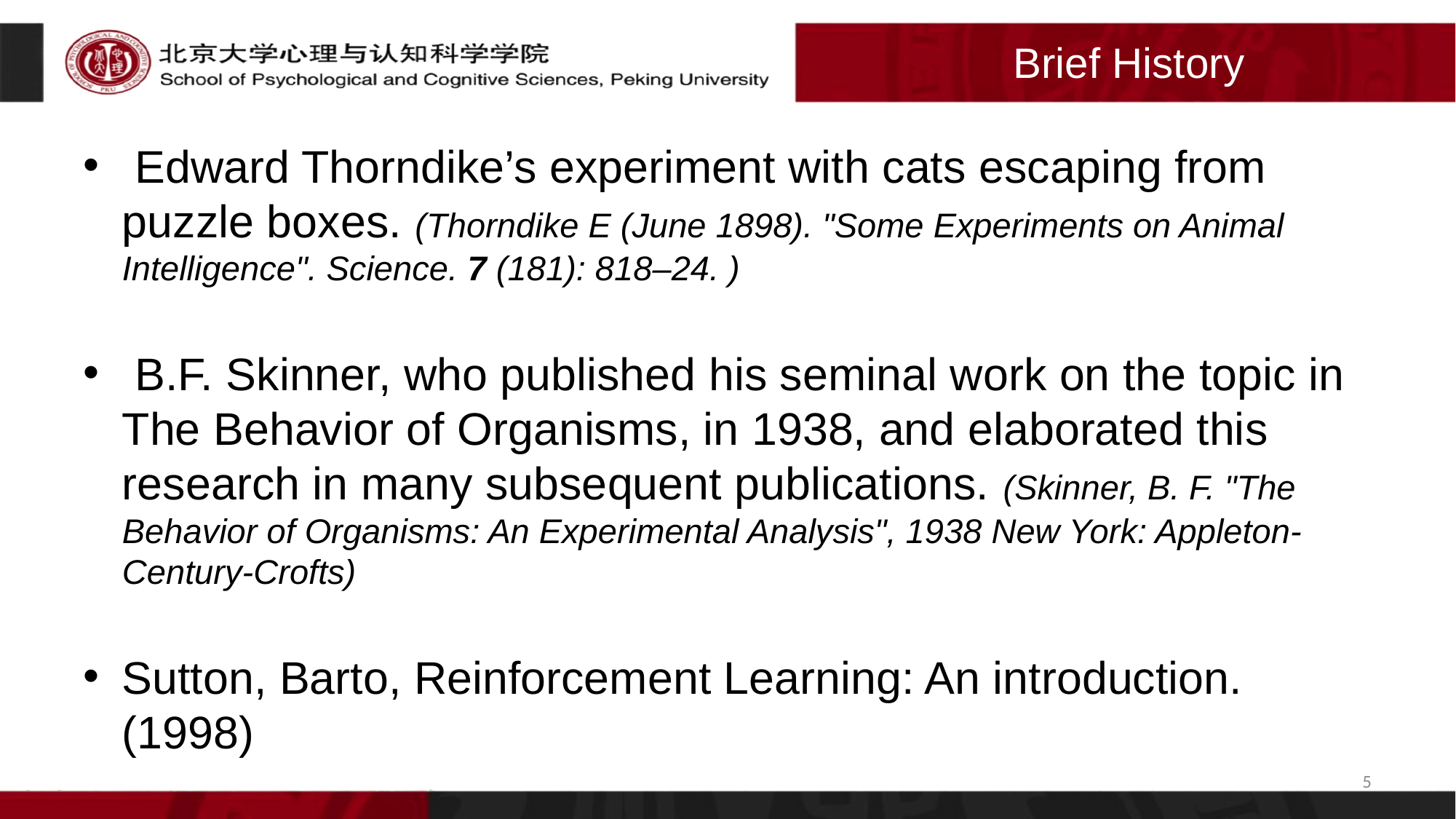

# Brief History
 Edward Thorndike’s experiment with cats escaping from puzzle boxes. (Thorndike E (June 1898). "Some Experiments on Animal Intelligence". Science. 7 (181): 818–24. )

 B.F. Skinner, who published his seminal work on the topic in The Behavior of Organisms, in 1938, and elaborated this research in many subsequent publications. (Skinner, B. F. "The Behavior of Organisms: An Experimental Analysis", 1938 New York: Appleton-Century-Crofts)

Sutton, Barto, Reinforcement Learning: An introduction.(1998)

5